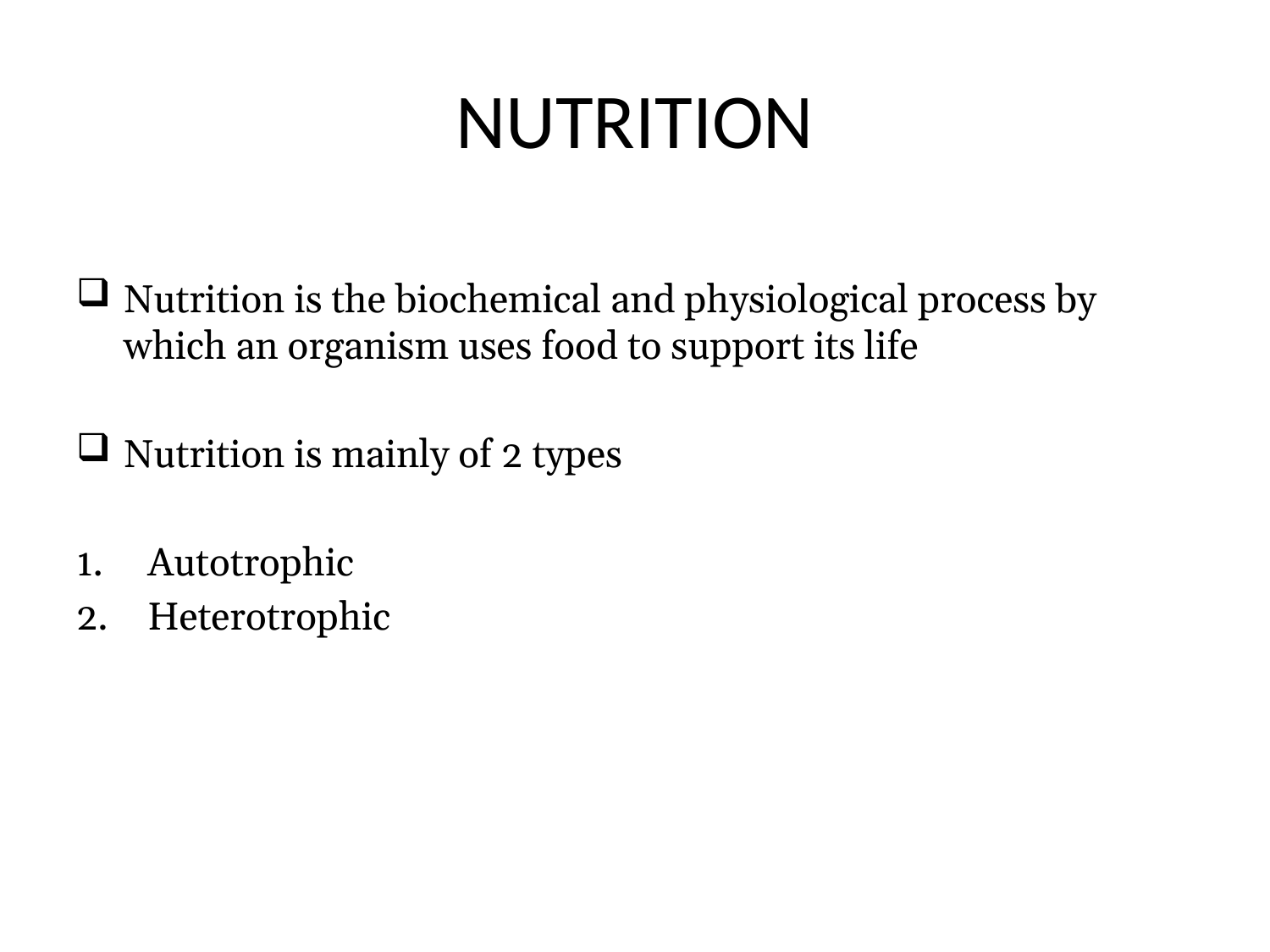

# NUTRITION
Nutrition is the biochemical and physiological process by which an organism uses food to support its life

Nutrition is mainly of 2 types

Autotrophic
Heterotrophic